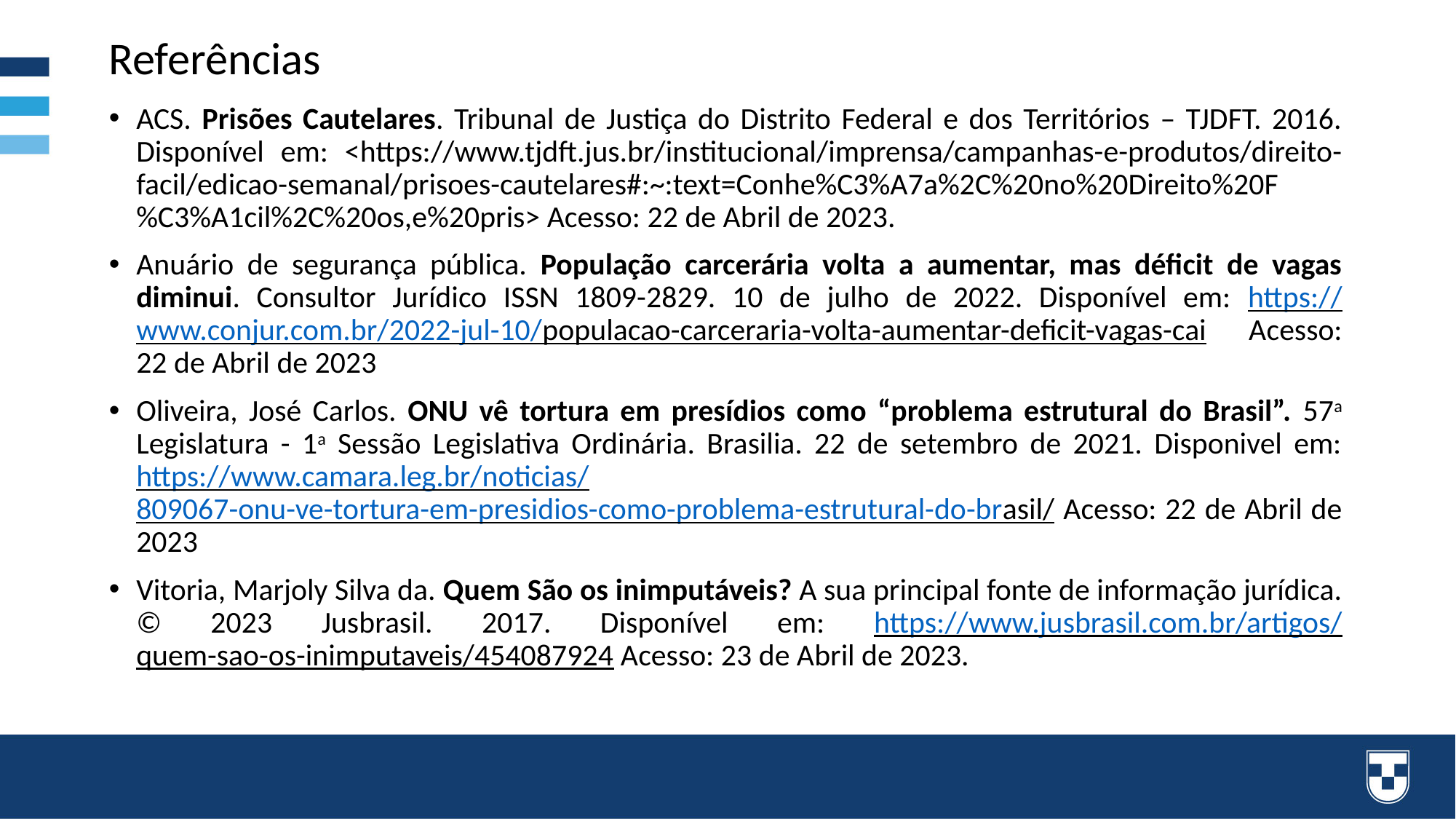

# Referências
ACS. Prisões Cautelares. Tribunal de Justiça do Distrito Federal e dos Territórios – TJDFT. 2016. Disponível em: <https://www.tjdft.jus.br/institucional/imprensa/campanhas-e-produtos/direito-facil/edicao-semanal/prisoes-cautelares#:~:text=Conhe%C3%A7a%2C%20no%20Direito%20F%C3%A1cil%2C%20os,e%20pris> Acesso: 22 de Abril de 2023.
Anuário de segurança pública. População carcerária volta a aumentar, mas déficit de vagas diminui. Consultor Jurídico ISSN 1809-2829. 10 de julho de 2022. Disponível em: https://www.conjur.com.br/2022-jul-10/populacao-carceraria-volta-aumentar-deficit-vagas-cai Acesso: 22 de Abril de 2023
Oliveira, José Carlos. ONU vê tortura em presídios como “problema estrutural do Brasil”. 57a Legislatura - 1a Sessão Legislativa Ordinária. Brasilia. 22 de setembro de 2021. Disponivel em: https://www.camara.leg.br/noticias/809067-onu-ve-tortura-em-presidios-como-problema-estrutural-do-brasil/ Acesso: 22 de Abril de 2023
Vitoria, Marjoly Silva da. Quem São os inimputáveis? A sua principal fonte de informação jurídica. © 2023 Jusbrasil. 2017. Disponível em: https://www.jusbrasil.com.br/artigos/quem-sao-os-inimputaveis/454087924 Acesso: 23 de Abril de 2023.